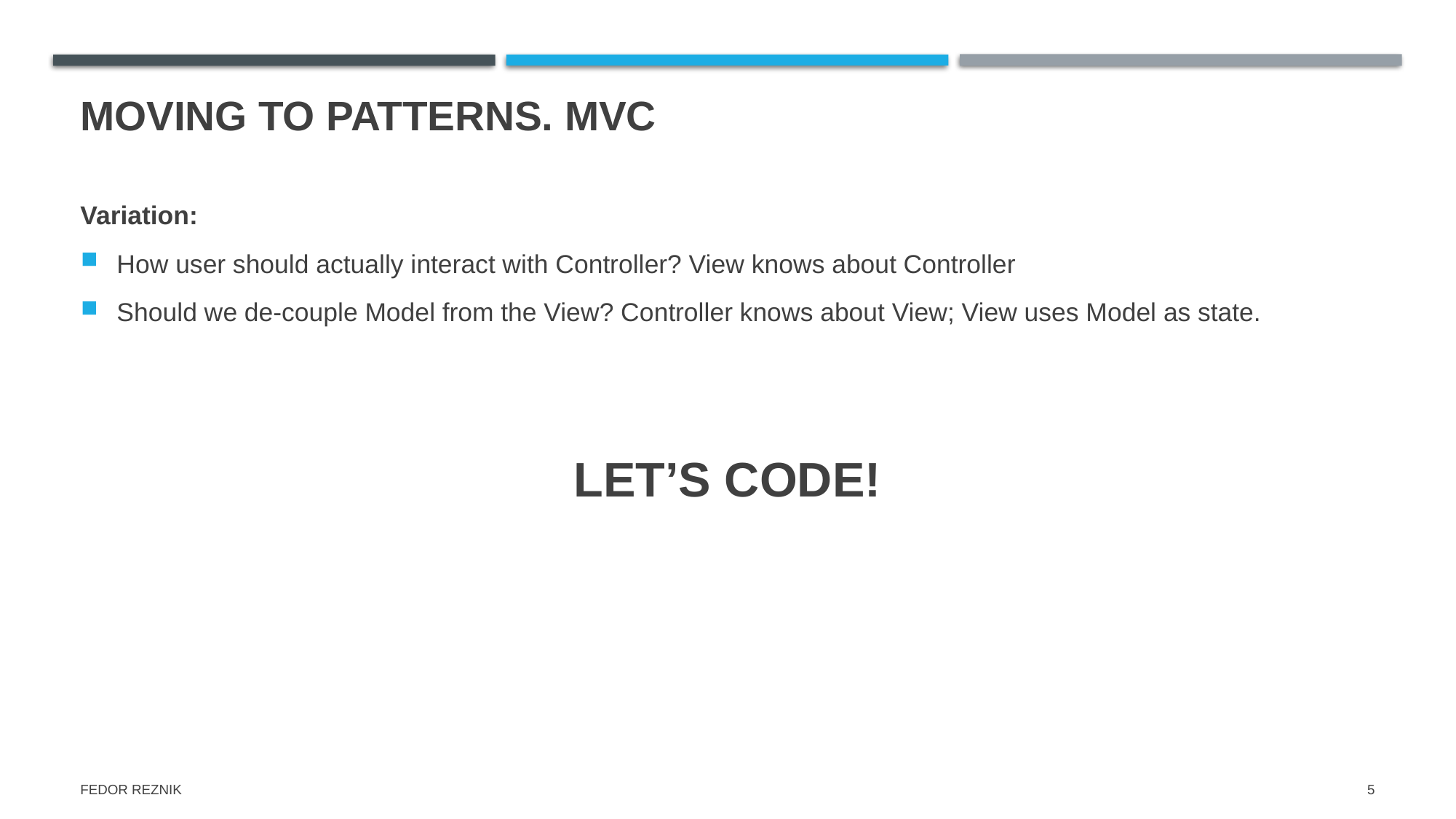

# Moving to patterns. MVC
Variation:
How user should actually interact with Controller? View knows about Controller
Should we de-couple Model from the View? Controller knows about View; View uses Model as state.

LET’S CODE!

Fedor Reznik
5